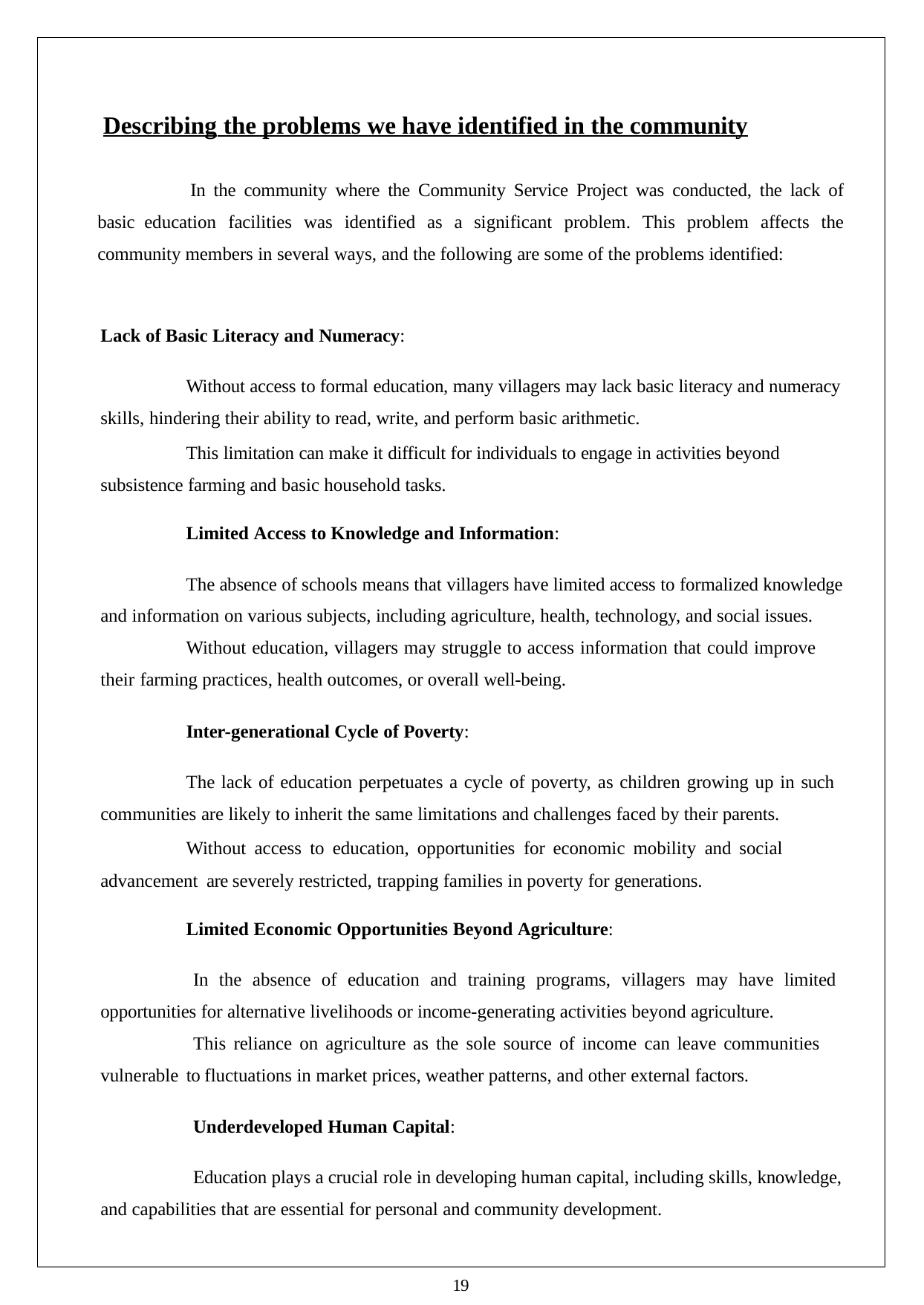

Describing the problems we have identified in the community

In the community where the Community Service Project was conducted, the lack of basic education facilities was identified as a significant problem. This problem affects the community members in several ways, and the following are some of the problems identified:
Lack of Basic Literacy and Numeracy:
Without access to formal education, many villagers may lack basic literacy and numeracy skills, hindering their ability to read, write, and perform basic arithmetic.
This limitation can make it difficult for individuals to engage in activities beyond subsistence farming and basic household tasks.

Limited Access to Knowledge and Information:
The absence of schools means that villagers have limited access to formalized knowledge and information on various subjects, including agriculture, health, technology, and social issues.
Without education, villagers may struggle to access information that could improve their farming practices, health outcomes, or overall well-being.

Inter-generational Cycle of Poverty:
The lack of education perpetuates a cycle of poverty, as children growing up in such communities are likely to inherit the same limitations and challenges faced by their parents.
Without access to education, opportunities for economic mobility and social advancement are severely restricted, trapping families in poverty for generations.

Limited Economic Opportunities Beyond Agriculture:
In the absence of education and training programs, villagers may have limited opportunities for alternative livelihoods or income-generating activities beyond agriculture.
This reliance on agriculture as the sole source of income can leave communities vulnerable to fluctuations in market prices, weather patterns, and other external factors.

Underdeveloped Human Capital:
Education plays a crucial role in developing human capital, including skills, knowledge, and capabilities that are essential for personal and community development.
19